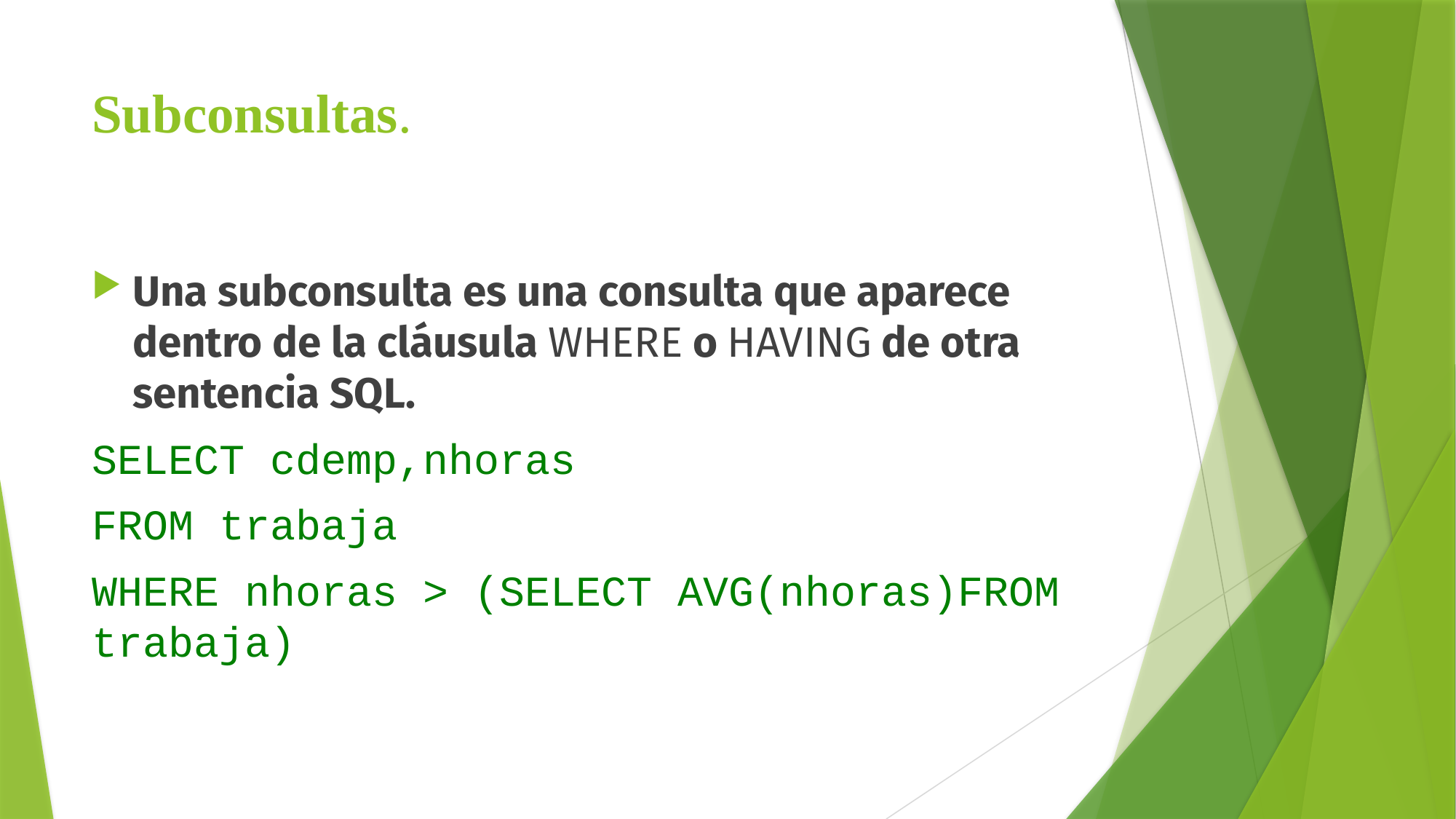

# Subconsultas.
Una subconsulta es una consulta que aparece dentro de la cláusula WHERE o HAVING de otra sentencia SQL.
SELECT cdemp,nhoras
FROM trabaja
WHERE nhoras > (SELECT AVG(nhoras)FROM trabaja)